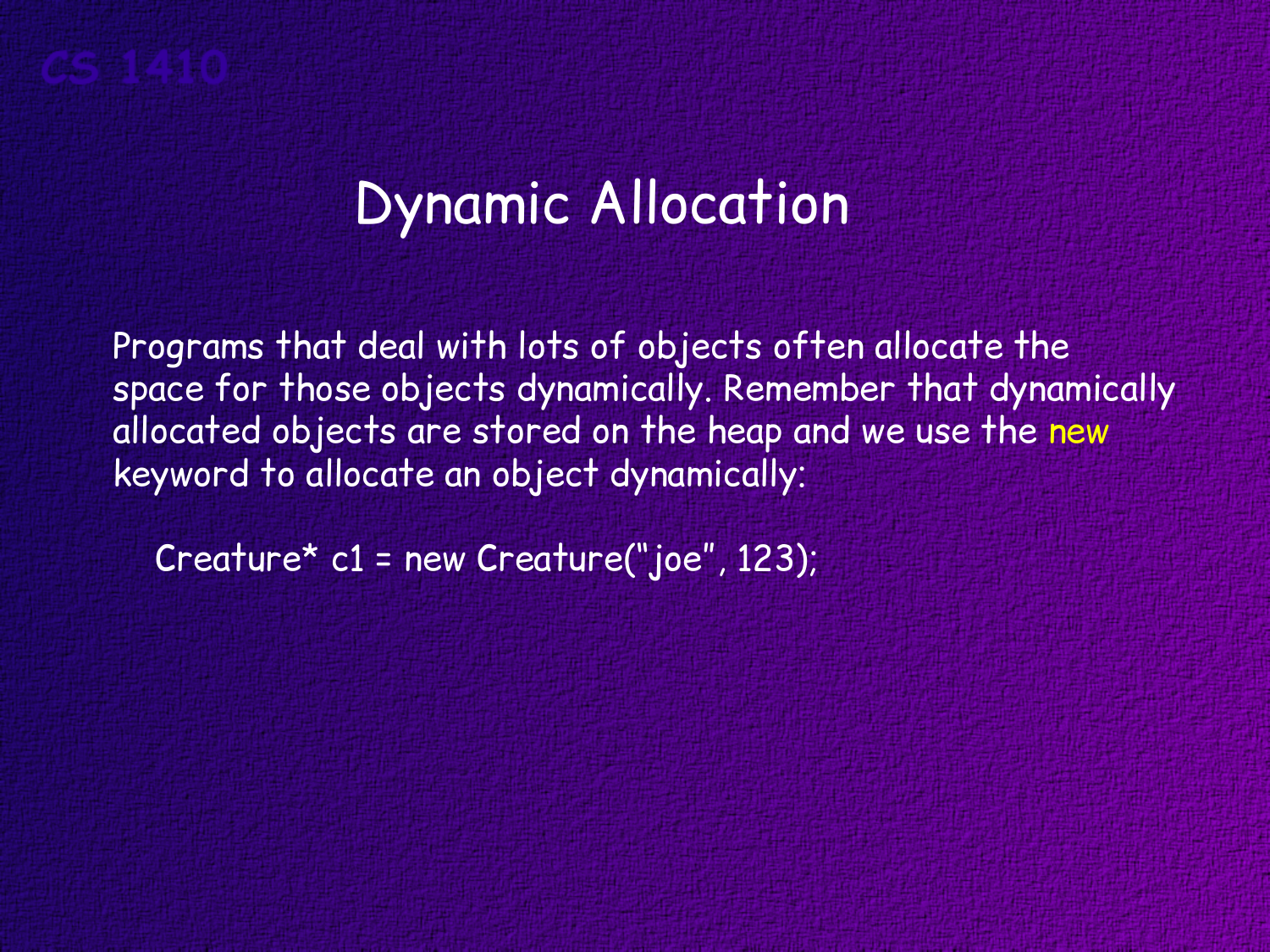

Dynamic Allocation
Programs that deal with lots of objects often allocate the
space for those objects dynamically. Remember that dynamically
allocated objects are stored on the heap and we use the new
keyword to allocate an object dynamically:

    Creature* c1 = new Creature(“joe”, 123);